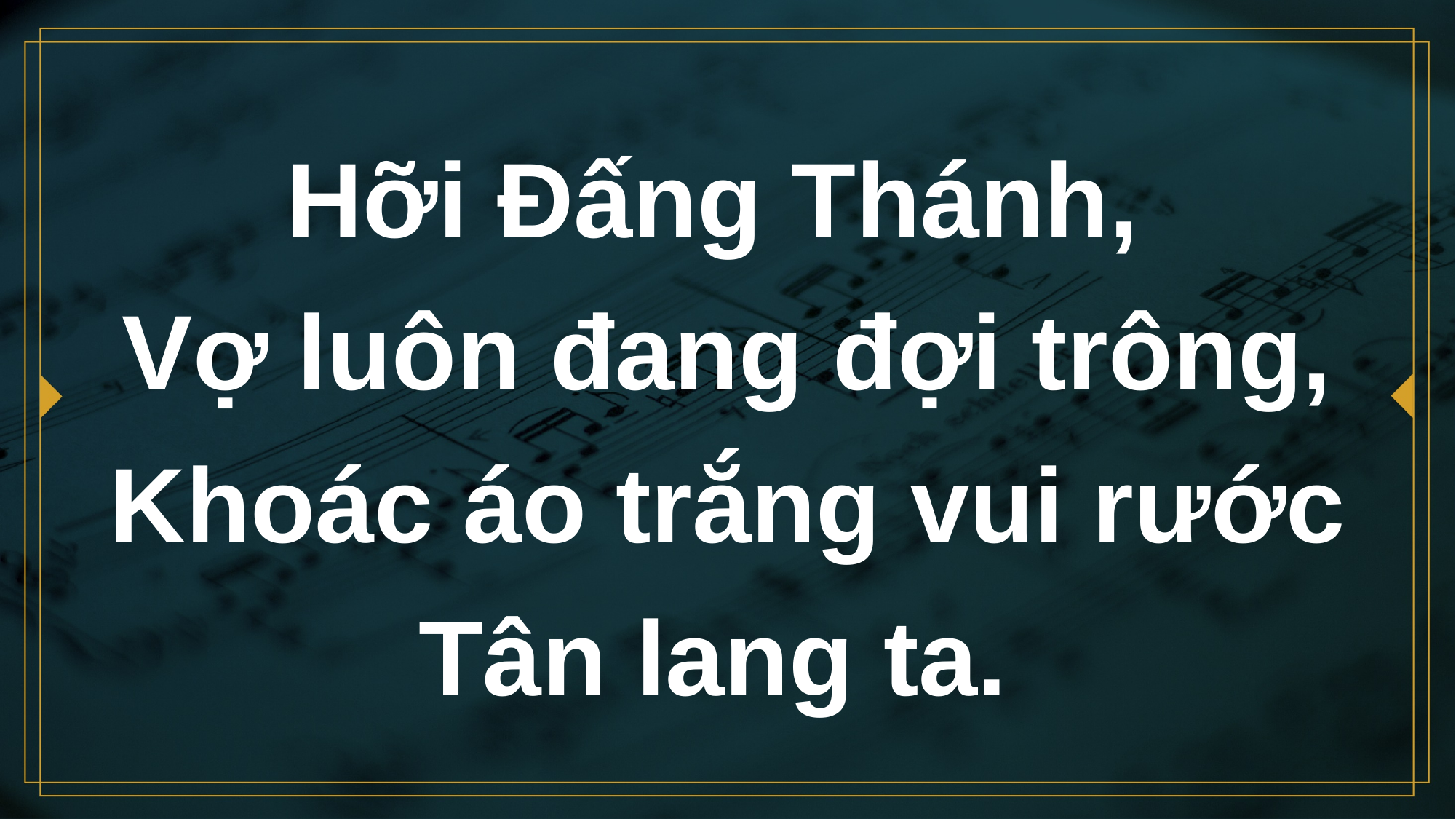

# Hỡi Đấng Thánh, Vợ luôn đang đợi trông, Khoác áo trắng vui rước Tân lang ta.